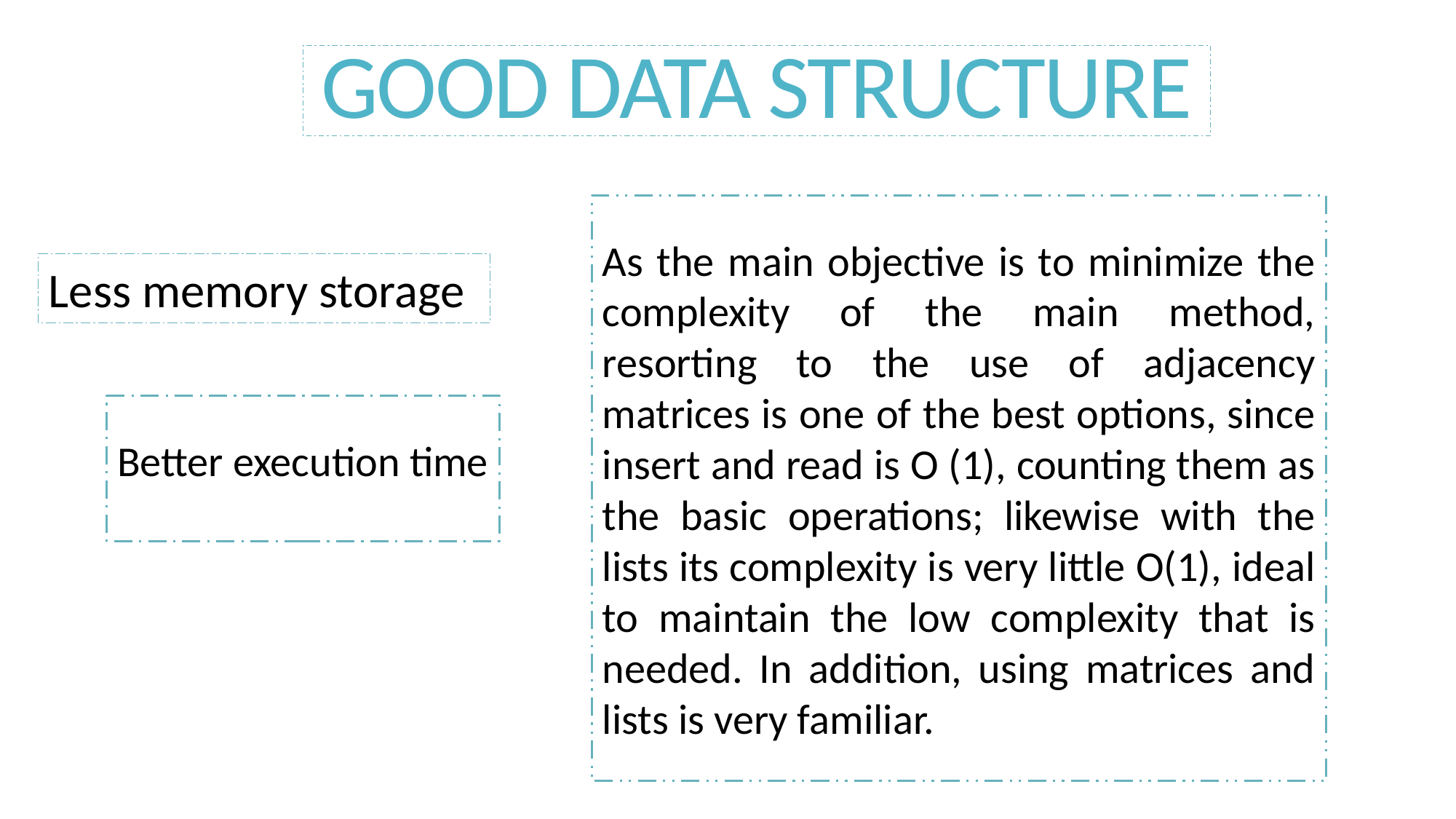

# GOOD DATA STRUCTURE

As the main objective is to minimize the complexity of the main method, resorting to the use of adjacency matrices is one of the best options, since insert and read is O (1), counting them as the basic operations; likewise with the lists its complexity is very little O(1), ideal to maintain the low complexity that is needed. In addition, using matrices and lists is very familiar.

Less memory storage

Better execution time